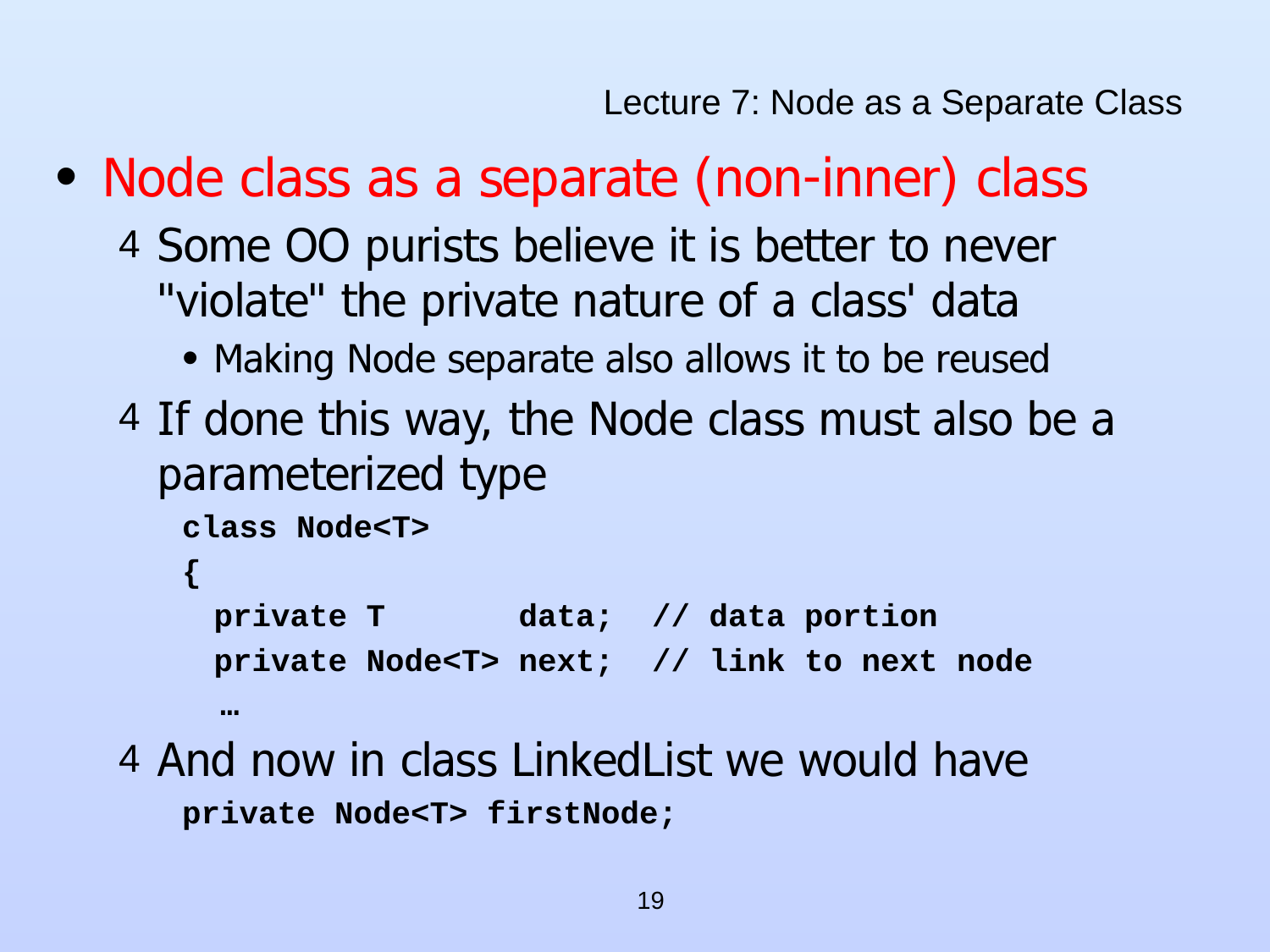

# Lecture 7: Node as a Separate Class
Node class as a separate (non-inner) class
Some OO purists believe it is better to never "violate" the private nature of a class' data
Making Node separate also allows it to be reused
If done this way, the Node class must also be a parameterized type
class Node<T>
{
	private T       data;  // data portion
	private Node<T> next;  // link to next node
  …
And now in class LinkedList we would have
private Node<T> firstNode;

19